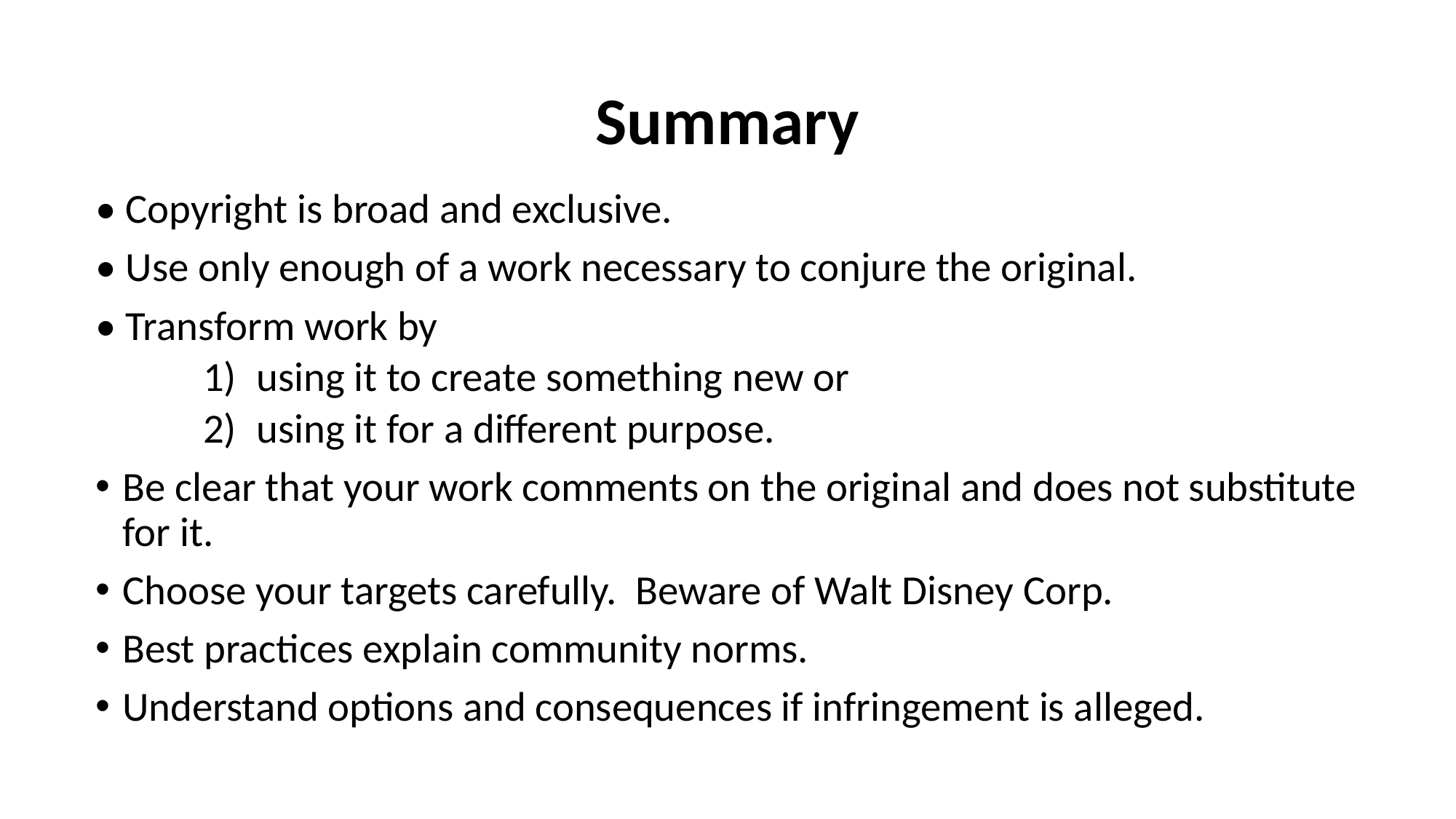

# Summary
• Copyright is broad and exclusive.
• Use only enough of a work necessary to conjure the original.
• Transform work by
using it to create something new or
using it for a different purpose.
Be clear that your work comments on the original and does not substitute for it.
Choose your targets carefully.  Beware of Walt Disney Corp.
Best practices explain community norms.
Understand options and consequences if infringement is alleged.